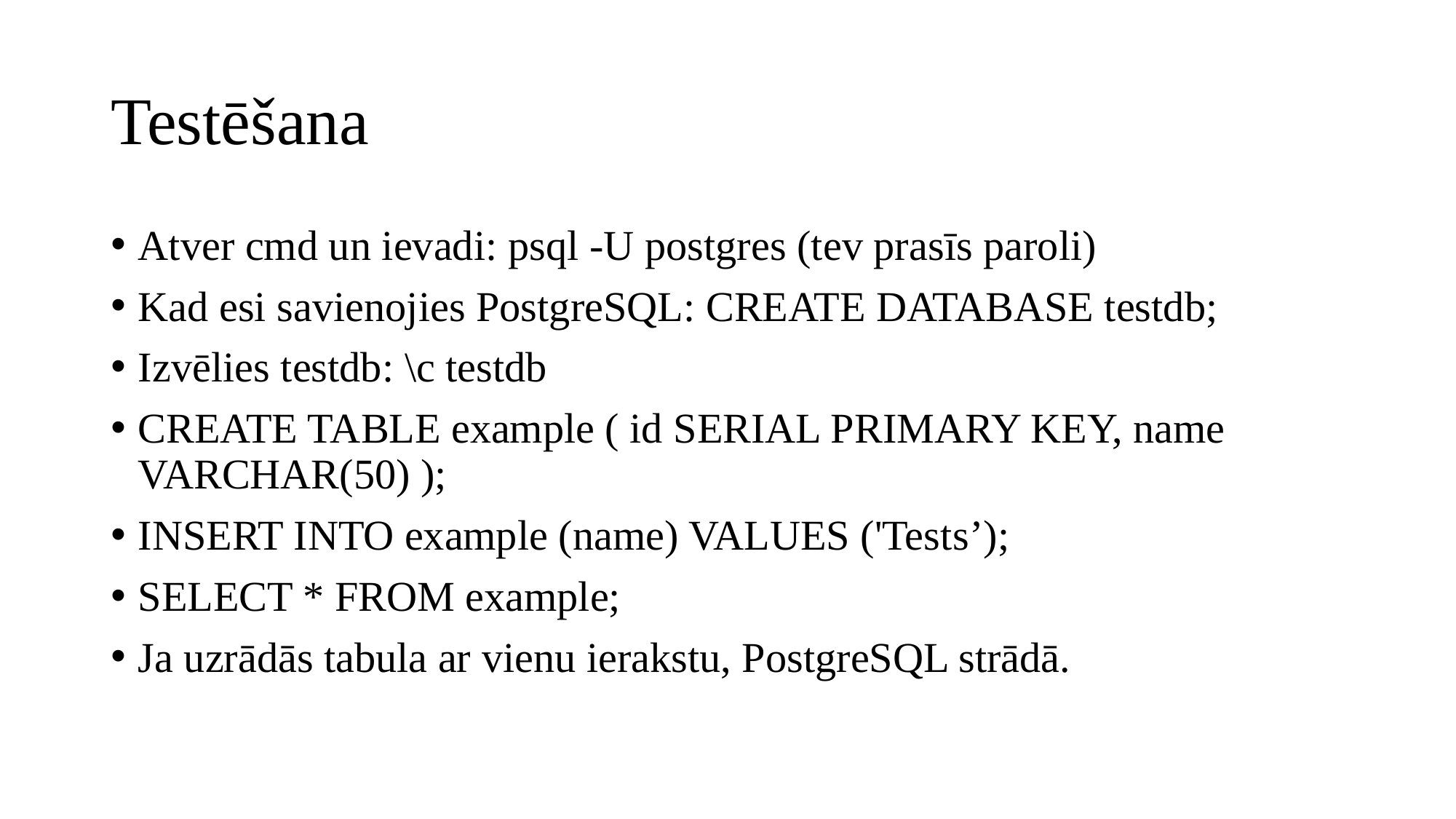

# Testēšana
Atver cmd un ievadi: psql -U postgres (tev prasīs paroli)
Kad esi savienojies PostgreSQL: CREATE DATABASE testdb;
Izvēlies testdb: \c testdb
CREATE TABLE example ( id SERIAL PRIMARY KEY, name VARCHAR(50) );
INSERT INTO example (name) VALUES ('Tests’);
SELECT * FROM example;
Ja uzrādās tabula ar vienu ierakstu, PostgreSQL strādā.